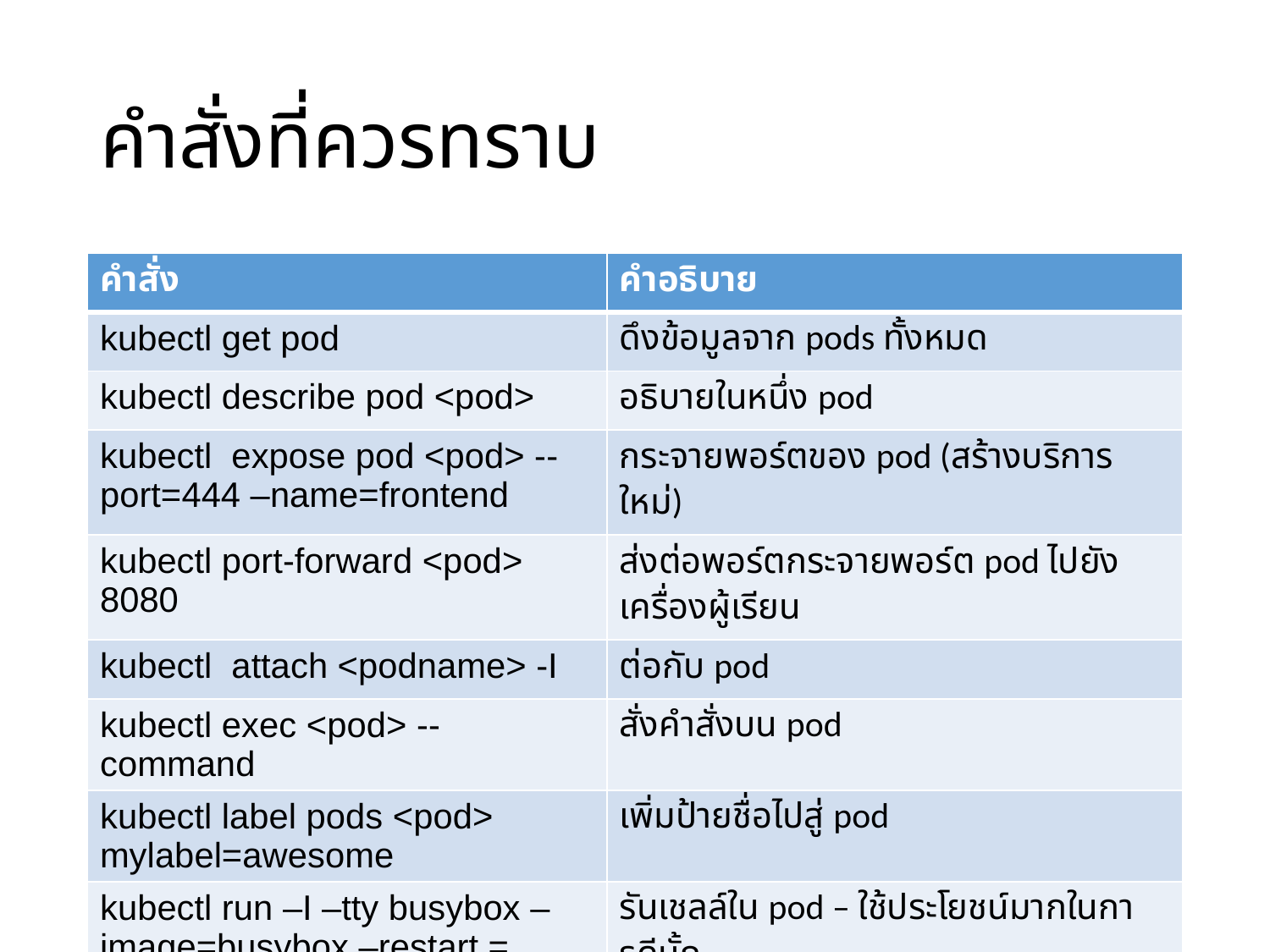

# คำสั่งที่ควรทราบ
| คำสั่ง | คำอธิบาย |
| --- | --- |
| kubectl get pod | ดึงข้อมูลจาก pods ทั้งหมด |
| kubectl describe pod <pod> | อธิบายในหนึ่ง pod |
| kubectl expose pod <pod> --port=444 –name=frontend | กระจายพอร์ตของ pod (สร้างบริการใหม่) |
| kubectl port-forward <pod> 8080 | ส่งต่อพอร์ตกระจายพอร์ต pod ไปยังเครื่องผู้เรียน |
| kubectl attach <podname> -I | ต่อกับ pod |
| kubectl exec <pod> --command | สั่งคำสั่งบน pod |
| kubectl label pods <pod> mylabel=awesome | เพิ่มป้ายชื่อไปสู่ pod |
| kubectl run –I –tty busybox –image=busybox –restart = Never – sh | รันเชลล์ใน pod – ใช้ประโยชน์มากในการดีบั้ก |
55